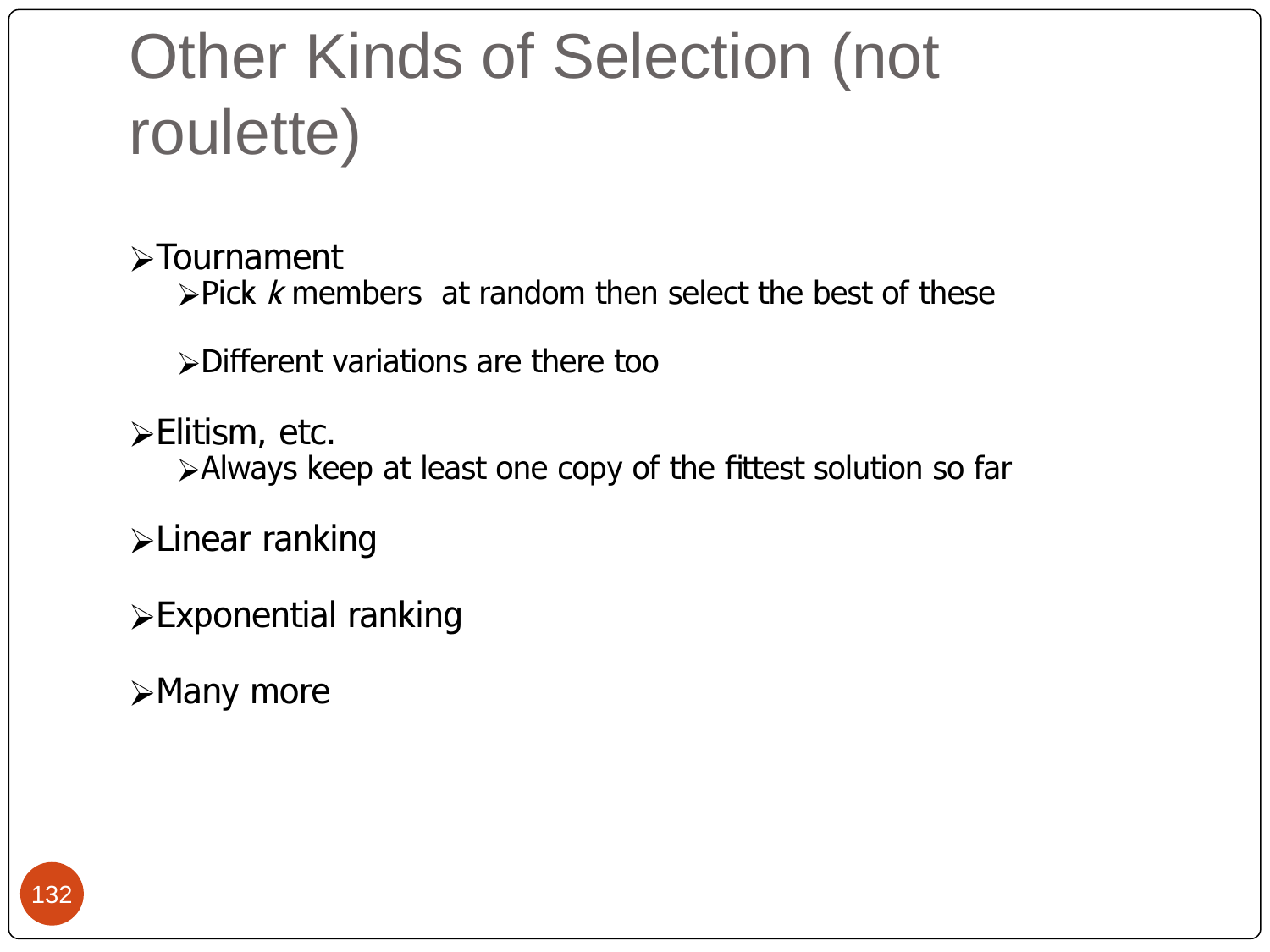

# Other Kinds of Selection (not roulette)
Tournament
Pick k members  at random then select the best of these

Different variations are there too

Elitism, etc.
Always keep at least one copy of the fittest solution so far

Linear ranking

Exponential ranking

Many more
132